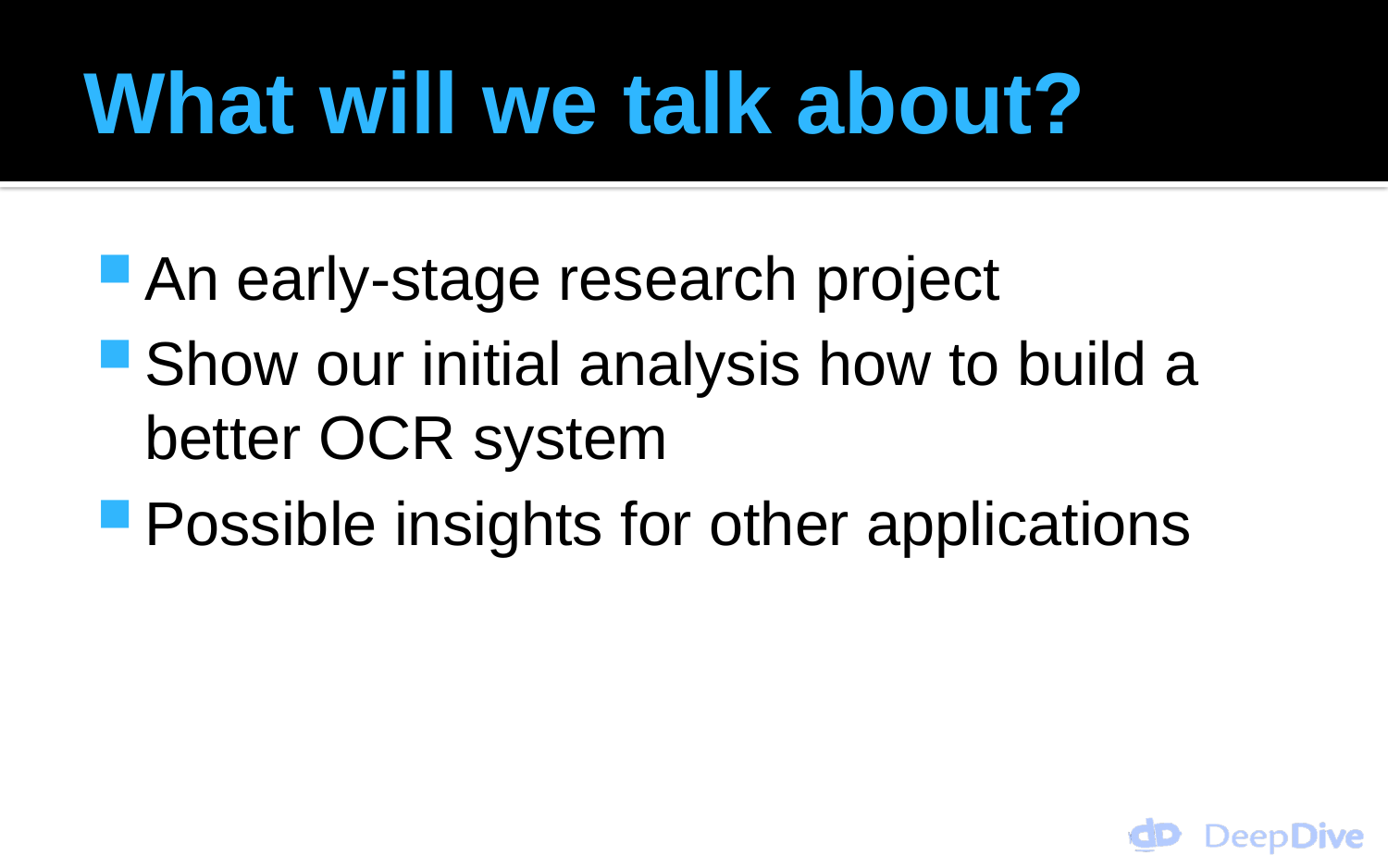

# What will we talk about?
An early-stage research project
Show our initial analysis how to build a better OCR system
Possible insights for other applications